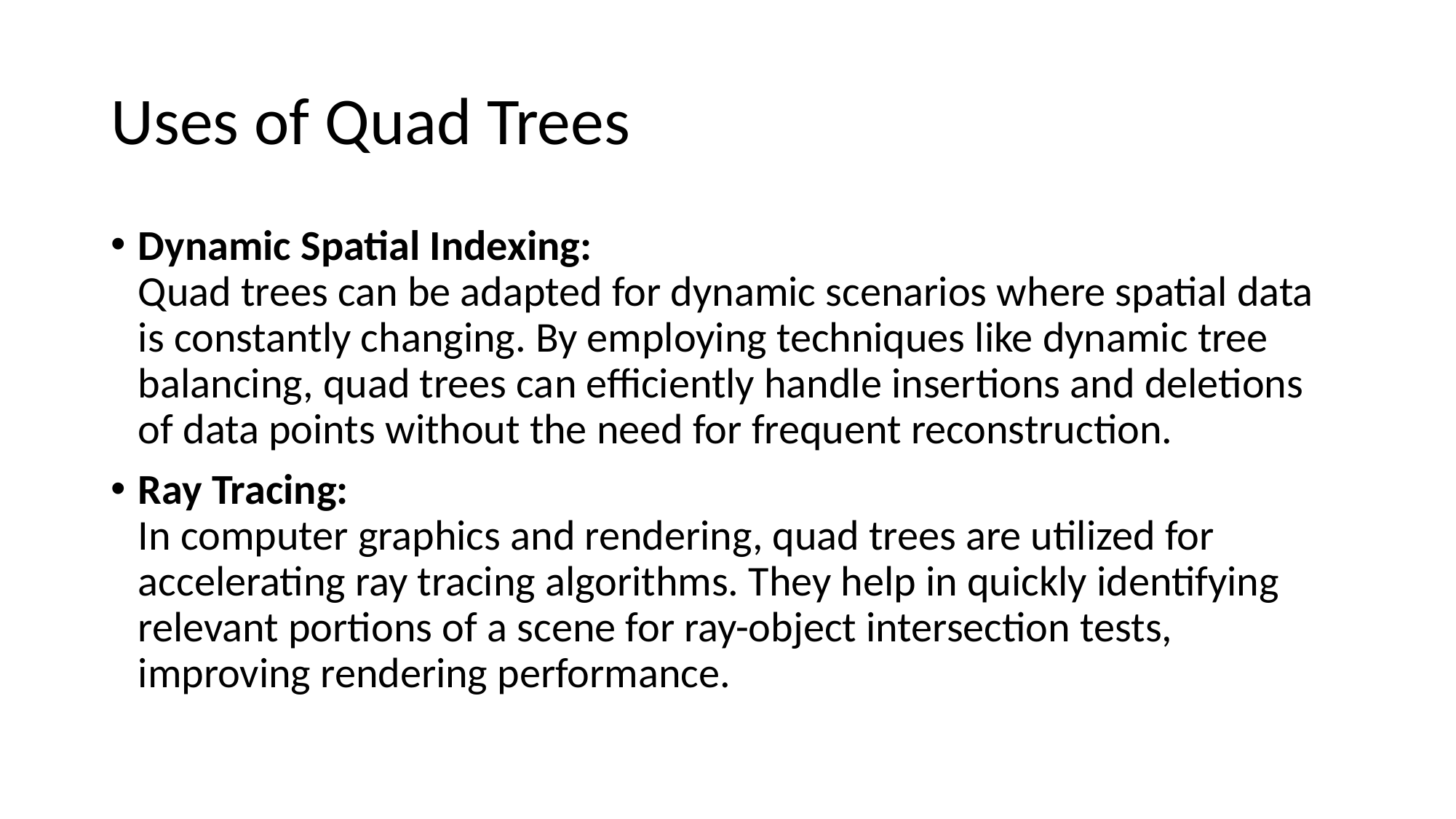

# Uses of Quad Trees
Dynamic Spatial Indexing:
Quad trees can be adapted for dynamic scenarios where spatial data is constantly changing. By employing techniques like dynamic tree balancing, quad trees can efficiently handle insertions and deletions of data points without the need for frequent reconstruction.
Ray Tracing:
In computer graphics and rendering, quad trees are utilized for accelerating ray tracing algorithms. They help in quickly identifying relevant portions of a scene for ray-object intersection tests, improving rendering performance.